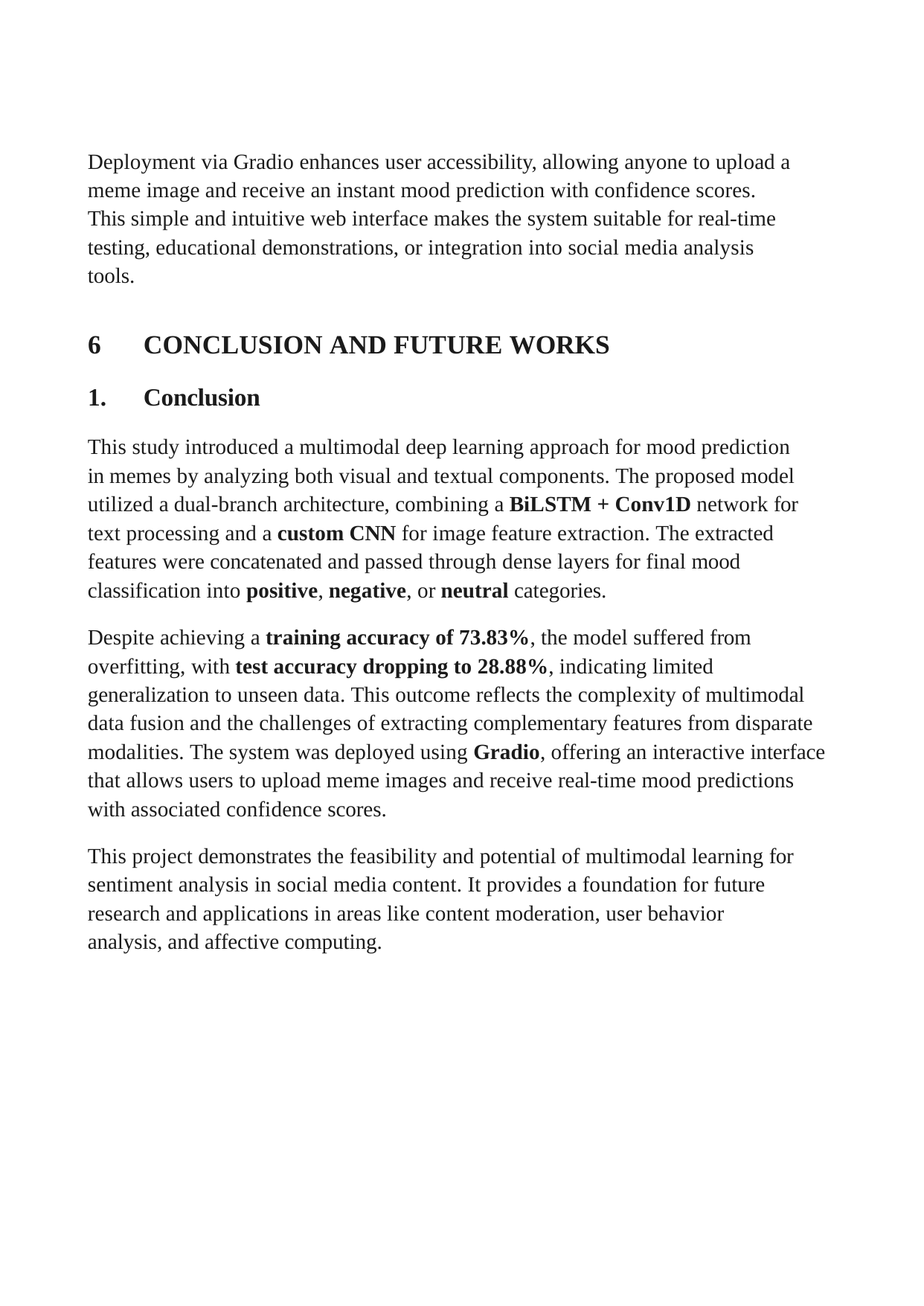

Deployment via Gradio enhances user accessibility, allowing anyone to upload a meme image and receive an instant mood prediction with confidence scores. This simple and intuitive web interface makes the system suitable for real-time testing, educational demonstrations, or integration into social media analysis tools.
CONCLUSION AND FUTURE WORKS
Conclusion
This study introduced a multimodal deep learning approach for mood prediction in memes by analyzing both visual and textual components. The proposed model utilized a dual-branch architecture, combining a BiLSTM + Conv1D network for text processing and a custom CNN for image feature extraction. The extracted features were concatenated and passed through dense layers for final mood classification into positive, negative, or neutral categories.
Despite achieving a training accuracy of 73.83%, the model suffered from overfitting, with test accuracy dropping to 28.88%, indicating limited generalization to unseen data. This outcome reflects the complexity of multimodal data fusion and the challenges of extracting complementary features from disparate modalities. The system was deployed using Gradio, offering an interactive interface that allows users to upload meme images and receive real-time mood predictions with associated confidence scores.
This project demonstrates the feasibility and potential of multimodal learning for sentiment analysis in social media content. It provides a foundation for future research and applications in areas like content moderation, user behavior analysis, and affective computing.